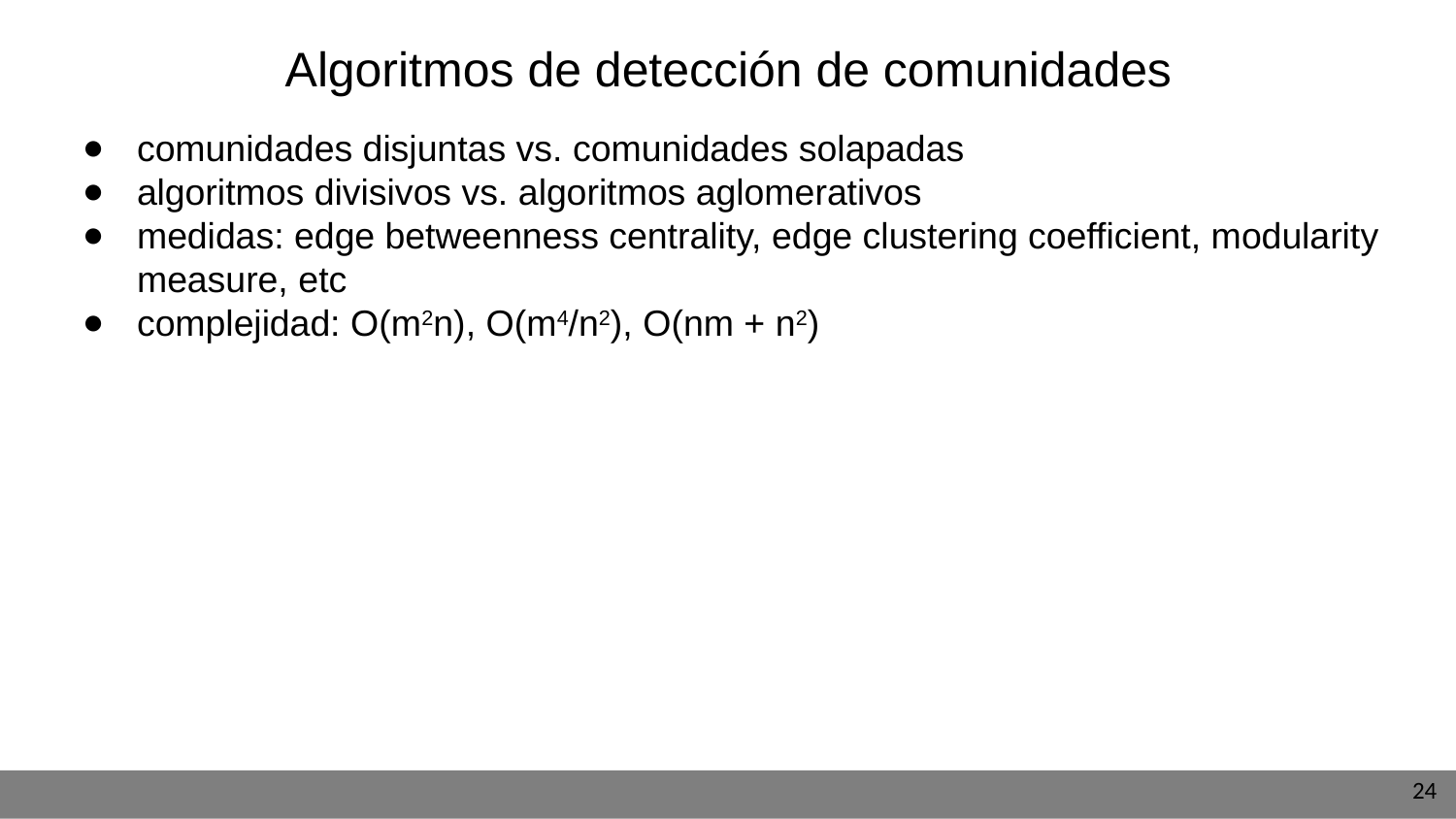

Algoritmos de detección de comunidades
comunidades disjuntas vs. comunidades solapadas
algoritmos divisivos vs. algoritmos aglomerativos
medidas: edge betweenness centrality, edge clustering coefficient, modularity measure, etc
complejidad: O(m2n), O(m4/n2), O(nm + n2)
24